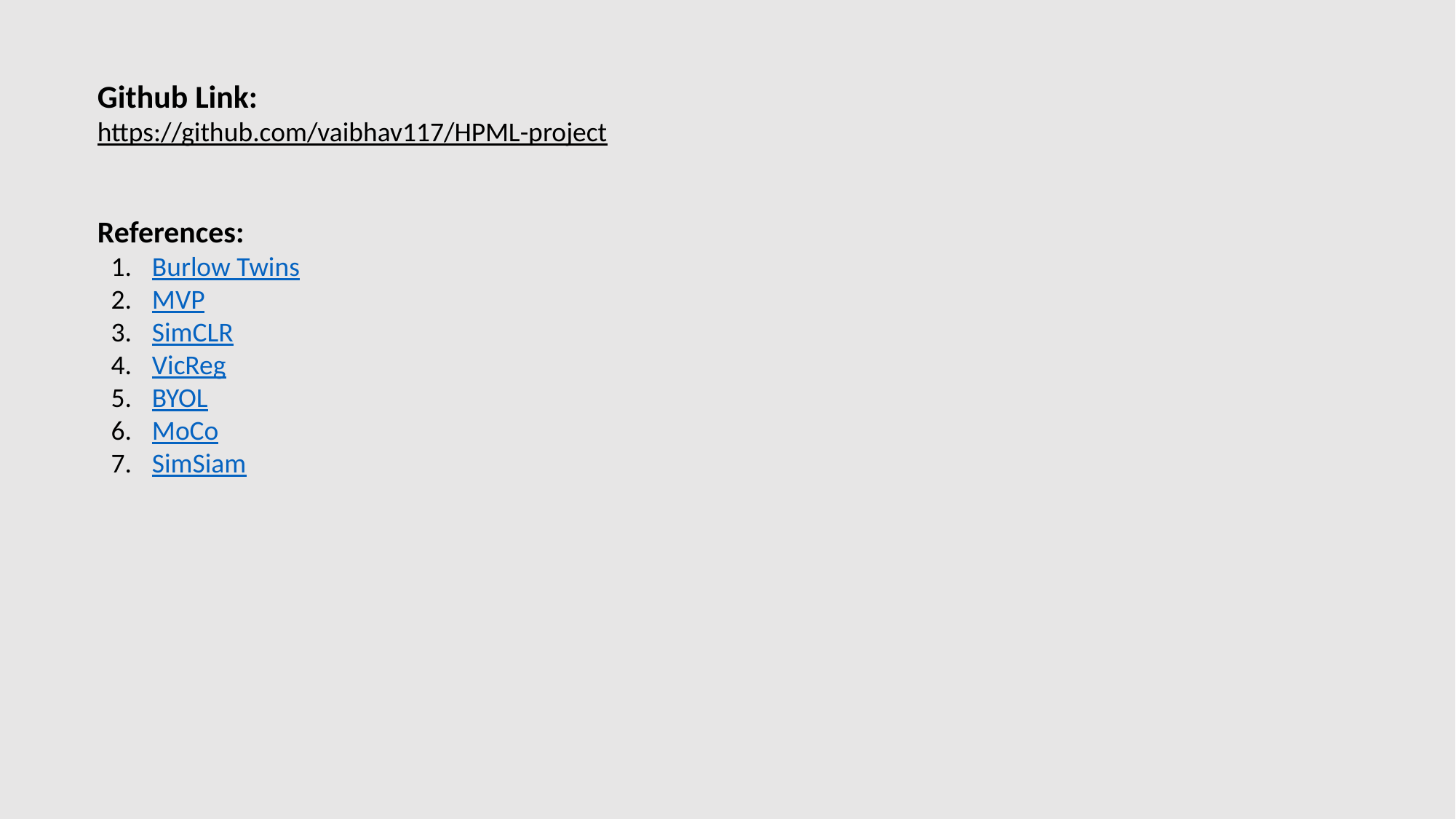

Github Link:
https://github.com/vaibhav117/HPML-project

References:
Burlow Twins
MVP
SimCLR
VicReg
BYOL
MoCo
SimSiam